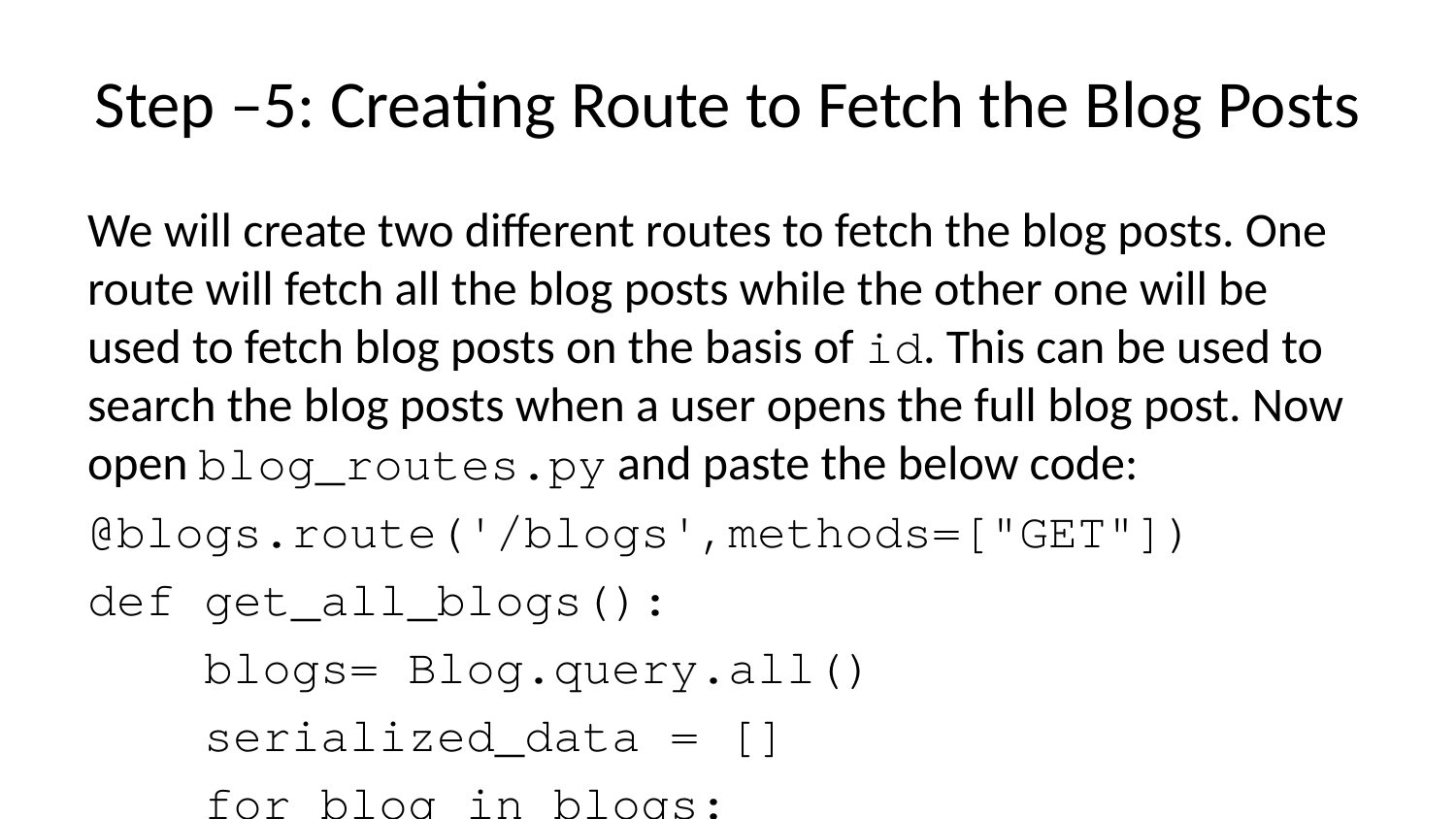

# Step –5: Creating Route to Fetch the Blog Posts
We will create two different routes to fetch the blog posts. One route will fetch all the blog posts while the other one will be used to fetch blog posts on the basis of id. This can be used to search the blog posts when a user opens the full blog post. Now open blog_routes.py and paste the below code:
@blogs.route('/blogs',methods=["GET"])
def get_all_blogs():
    blogs= Blog.query.all()
    serialized_data = []
    for blog in blogs:
        serialized_data.append(blog.serialize)

    return jsonify({"all_blogs": serialized_data})
Explanation
We have defined a route /blogs, which runs a SELECT query using the ORM and returns a JSON containing all the blog posts and their data under the all_blogs key.
Now to fetch the blog post with specific id paste the below code:
@blogs.route('/blog/<int:id>',methods=["GET"])
def get_single_blog(id):
    blog = Blog.query.filter_by(id=id).first()
    serialized_blog = blog.serialize
    serialized_blog["tags"] = []

    for tag in blog.tags:
        serialized_blog["tags"].append(tag.serialize)

    return jsonify({"single_blog": serialized_blog})
Explanation
We have defined another route /blog, which accepts an integer value and returns all the blog data in a JSON under the single_blog key.